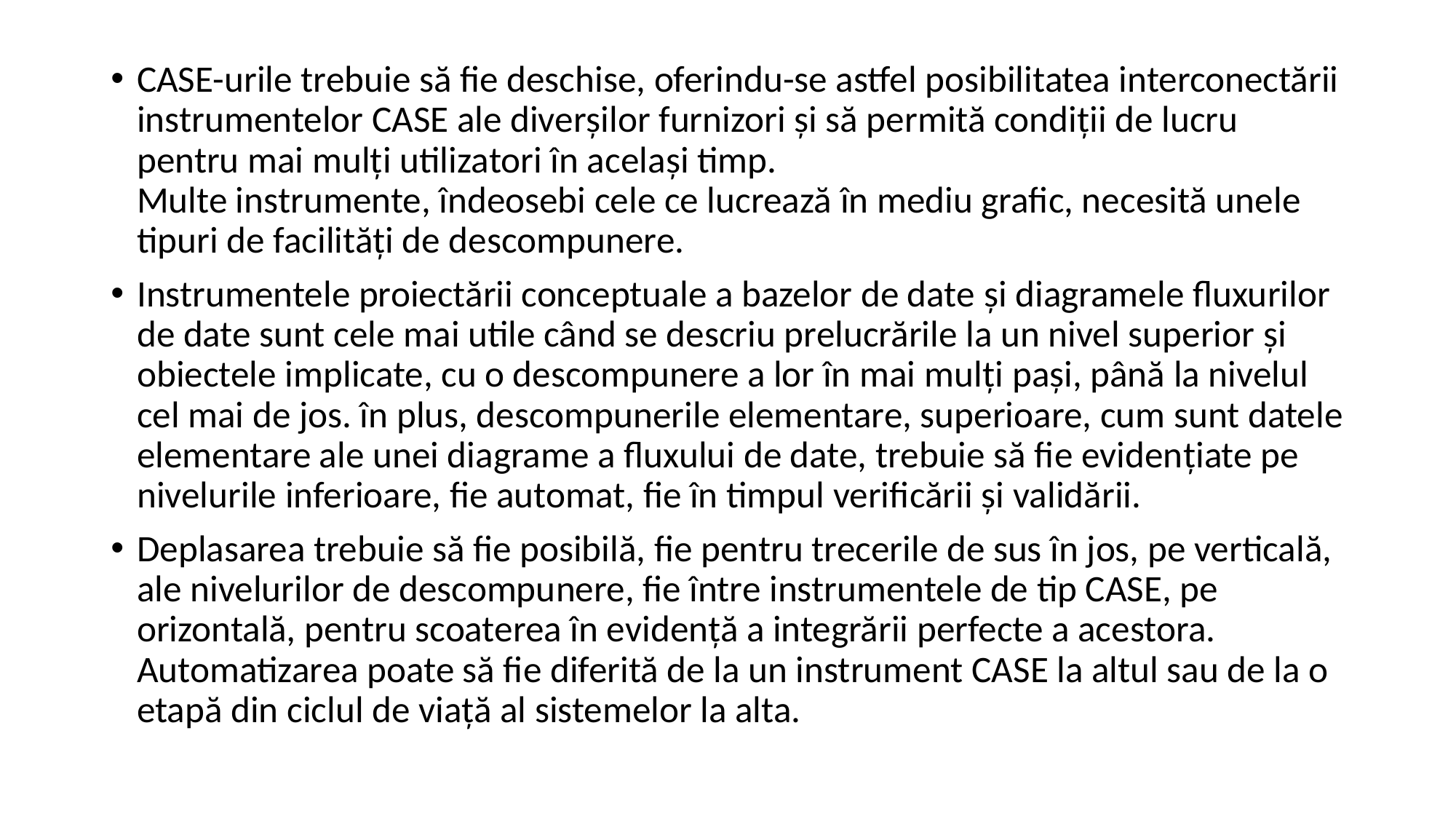

CASE-urile trebuie să fie deschise, oferindu-se astfel posibilitatea interconectării instrumentelor CASE ale diverşilor furnizori şi să permită condiţii de lucru pentru mai mulţi utilizatori în acelaşi timp.
Multe instrumente, îndeosebi cele ce lucrează în mediu grafic, necesită unele tipuri de facilităţi de descompunere.
Instrumentele proiectării conceptuale a bazelor de date şi diagramele fluxurilor de date sunt cele mai utile când se descriu prelucrările la un nivel superior şi obiectele implicate, cu o descompunere a lor în mai mulţi paşi, până la nivelul cel mai de jos. în plus, descompunerile elementare, superioare, cum sunt datele elementare ale unei diagrame a fluxului de date, trebuie să fie evidenţiate pe nivelurile inferioare, fie automat, fie în timpul verificării şi validării.
Deplasarea trebuie să fie posibilă, fie pentru trecerile de sus în jos, pe verticală, ale nivelurilor de descompunere, fie între instrumentele de tip CASE, pe orizontală, pentru scoaterea în evidenţă a integrării perfecte a acestora.
Automatizarea poate să fie diferită de la un instrument CASE la altul sau de la o etapă din ciclul de viaţă al sistemelor la alta.